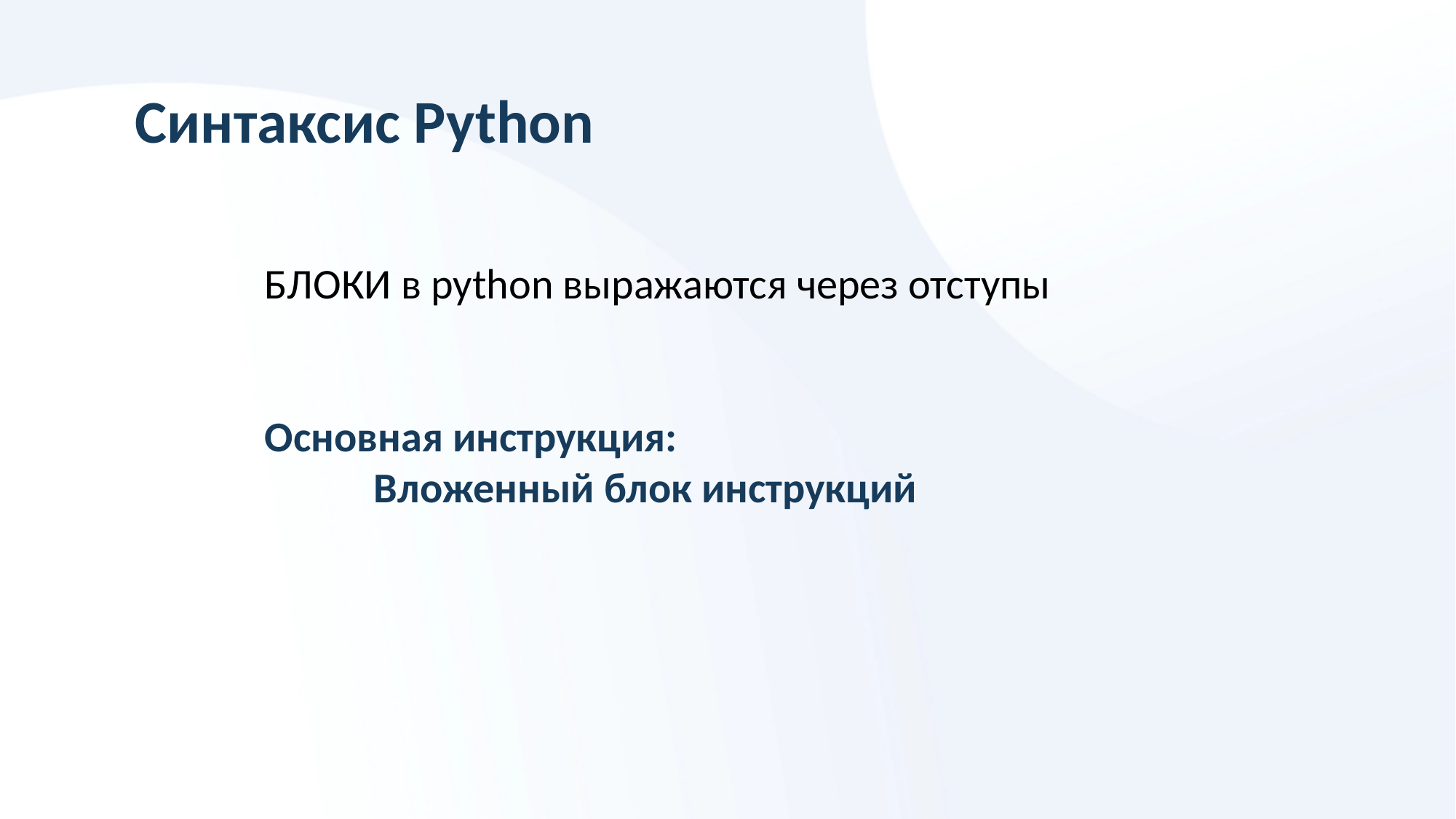

Синтаксис Python
БЛОКИ в python выражаются через отступы

Основная инструкция:
	Вложенный блок инструкций